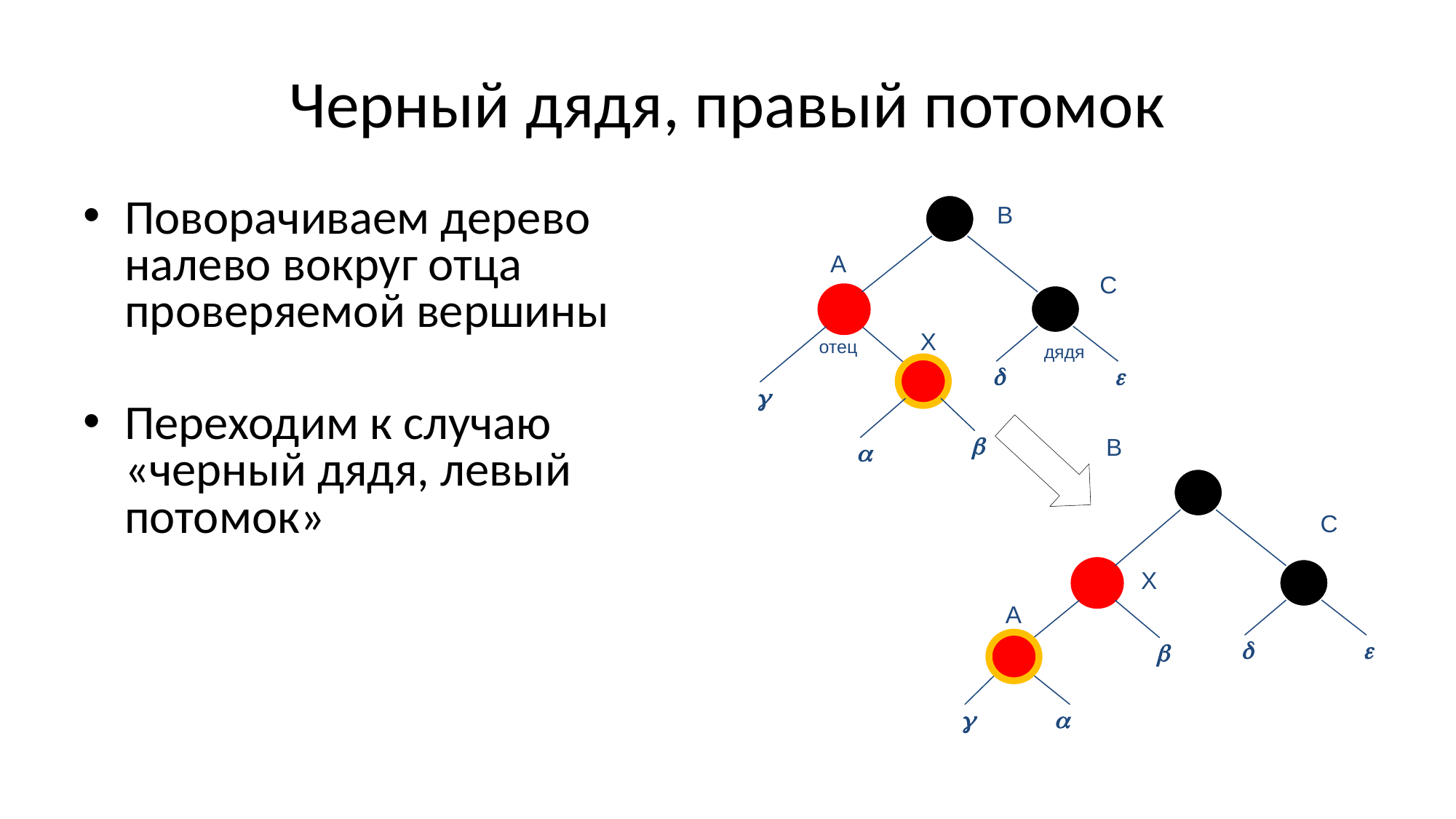

# Черный дядя, правый потомок
Поворачиваем дерево налево вокруг отца проверяемой вершины

Переходим к случаю «черный дядя, левый потомок»

B
A
C

X
отец
дядя

ε
δ
γ
B
β
α

C

X
A

ε
δ
β
γ
α